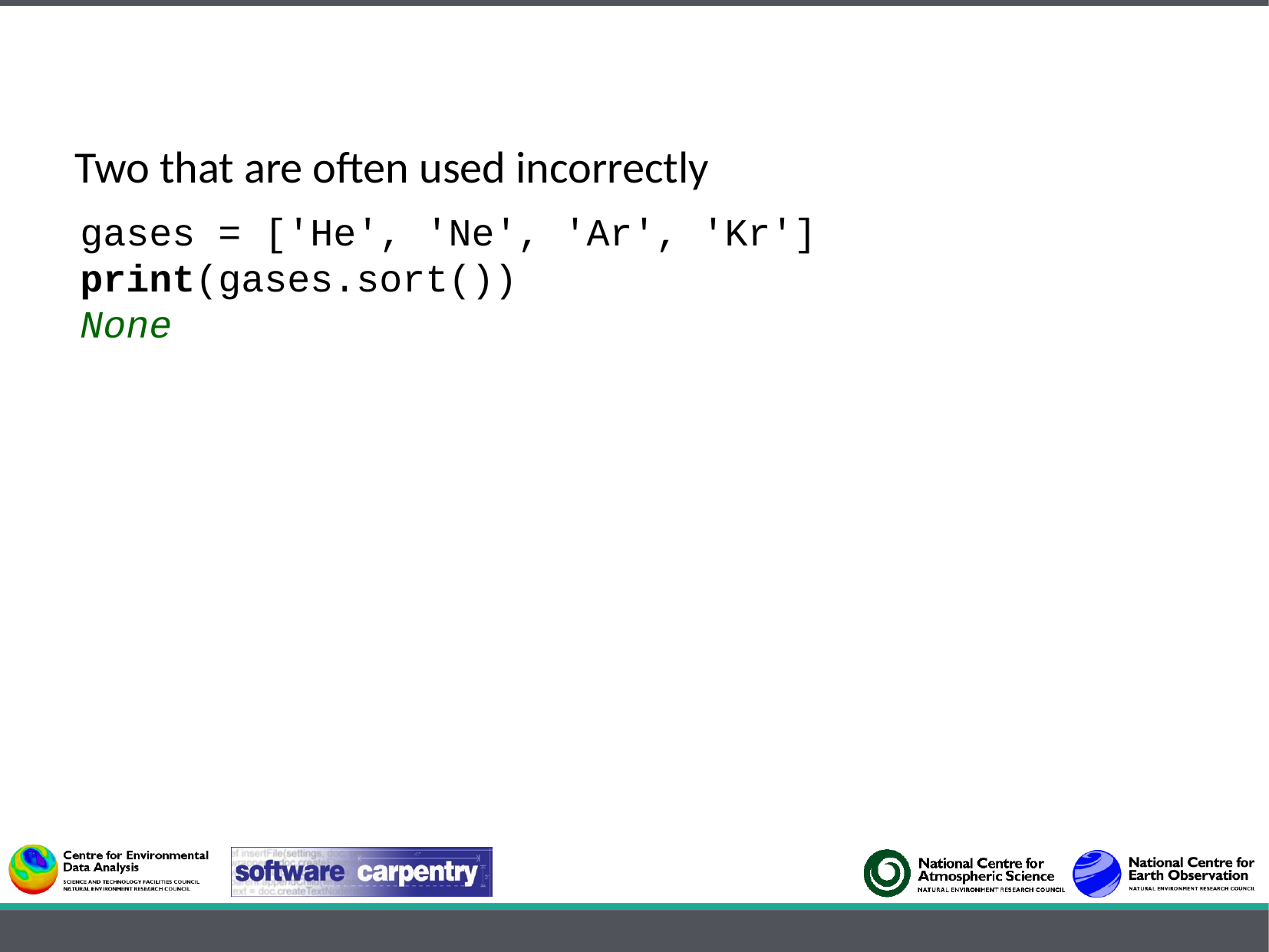

Two that are often used incorrectly
gases = ['He', 'Ne', 'Ar', 'Kr']
print(gases.sort())
None